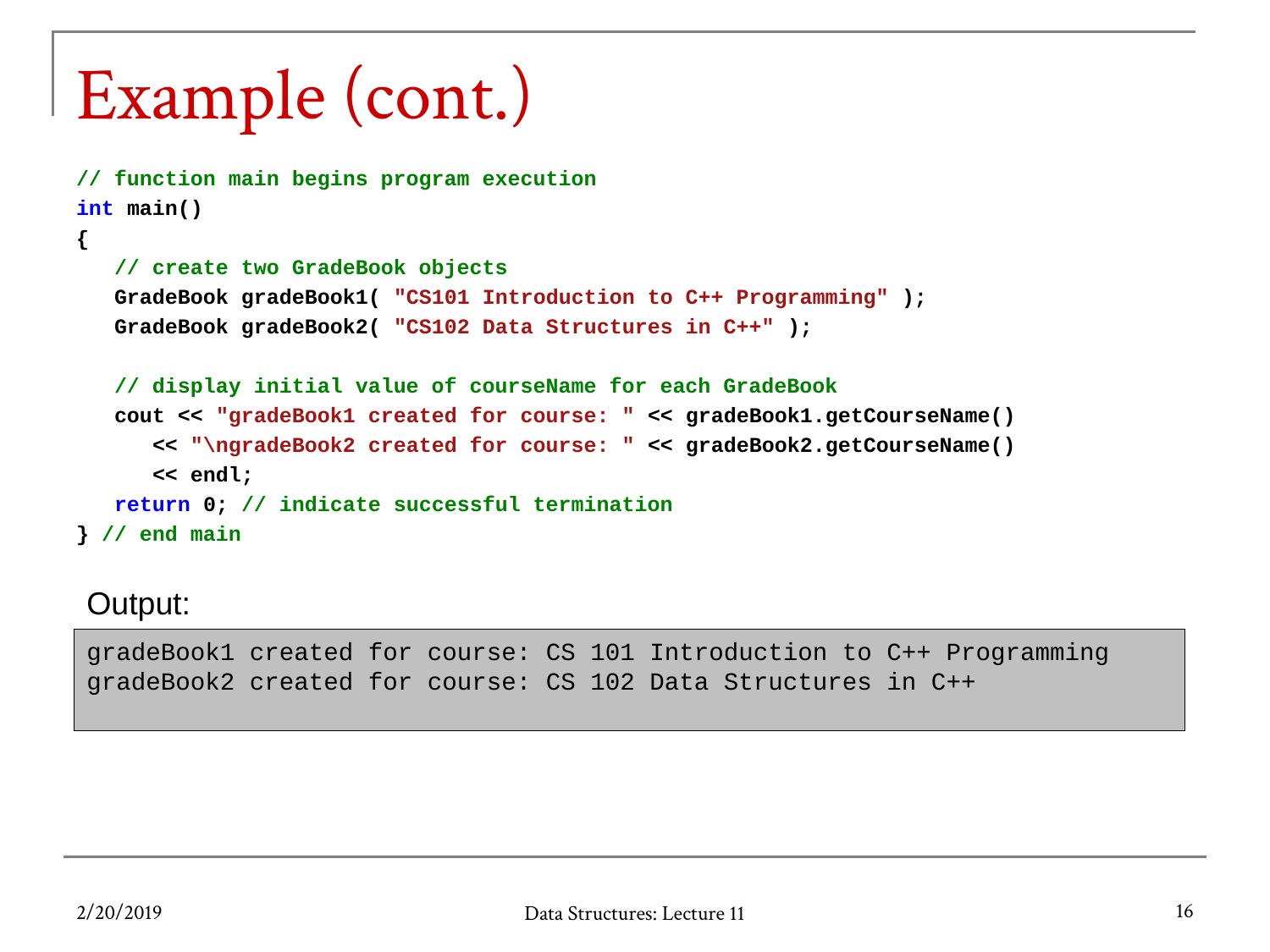

# Example (cont.)
// function main begins program execution
int main()
{
   // create two GradeBook objects
   GradeBook gradeBook1( "CS101 Introduction to C++ Programming" );
   GradeBook gradeBook2( "CS102 Data Structures in C++" );

   // display initial value of courseName for each GradeBook
   cout << "gradeBook1 created for course: " << gradeBook1.getCourseName()
      << "\ngradeBook2 created for course: " << gradeBook2.getCourseName()
      << endl;
   return 0; // indicate successful termination
} // end main

Output:
gradeBook1 created for course: CS 101 Introduction to C++ Programming
gradeBook2 created for course: CS 102 Data Structures in C++

2/20/2019
16
Data Structures: Lecture 11